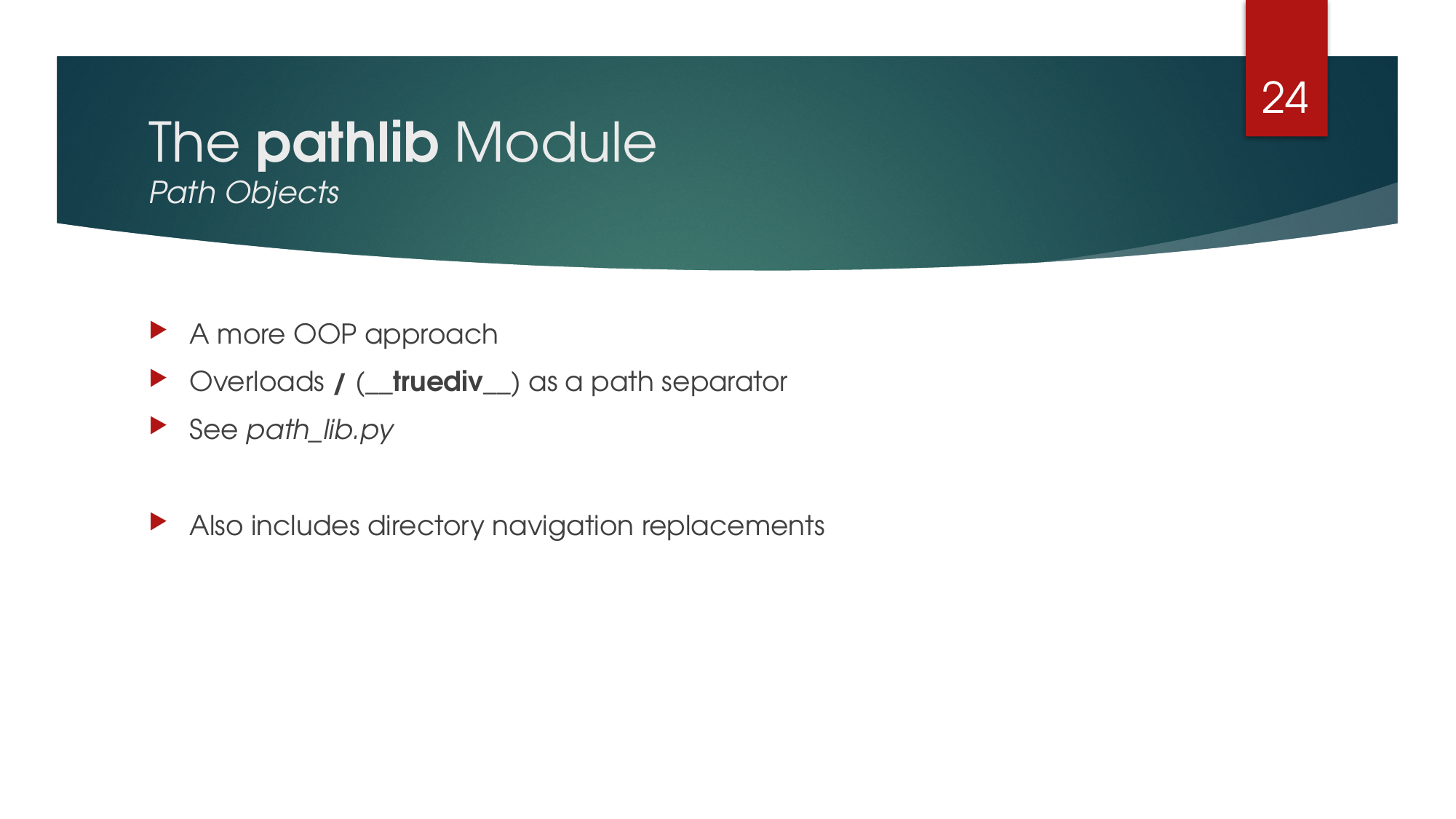

24
# The pathlib Module Path Objects
A more OOP approach
Overloads / (__truediv__) as a path separator
See path_lib.py

Also includes directory navigation replacements